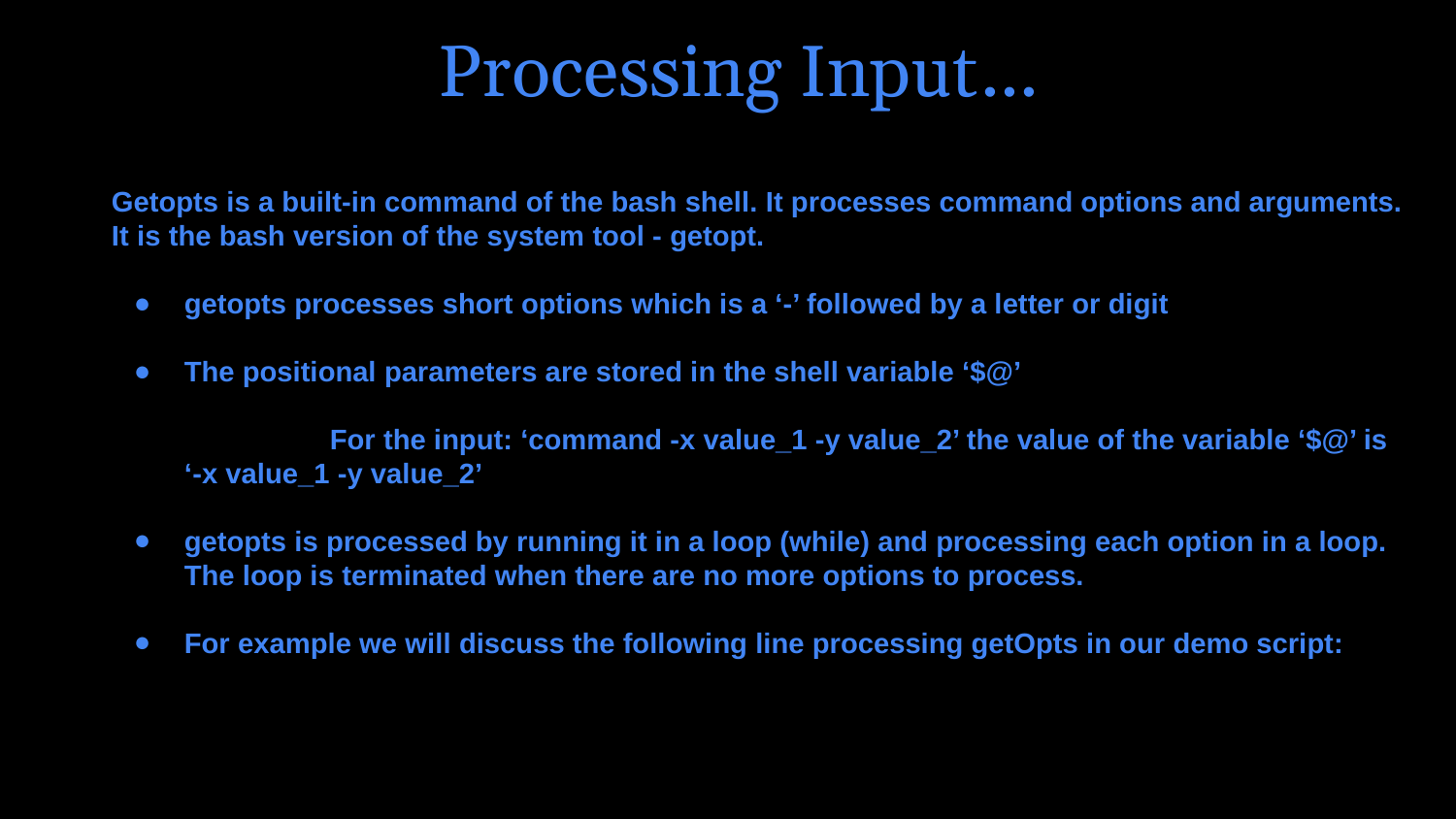

# Processing Input…

Getopts is a built-in command of the bash shell. It processes command options and arguments. It is the bash version of the system tool - getopt.

getopts processes short options which is a ‘-’ followed by a letter or digit

The positional parameters are stored in the shell variable ‘$@’

		For the input: ‘command -x value_1 -y value_2’ the value of the variable ‘$@’ is
‘-x value_1 -y value_2’

getopts is processed by running it in a loop (while) and processing each option in a loop. The loop is terminated when there are no more options to process.

For example we will discuss the following line processing getOpts in our demo script: